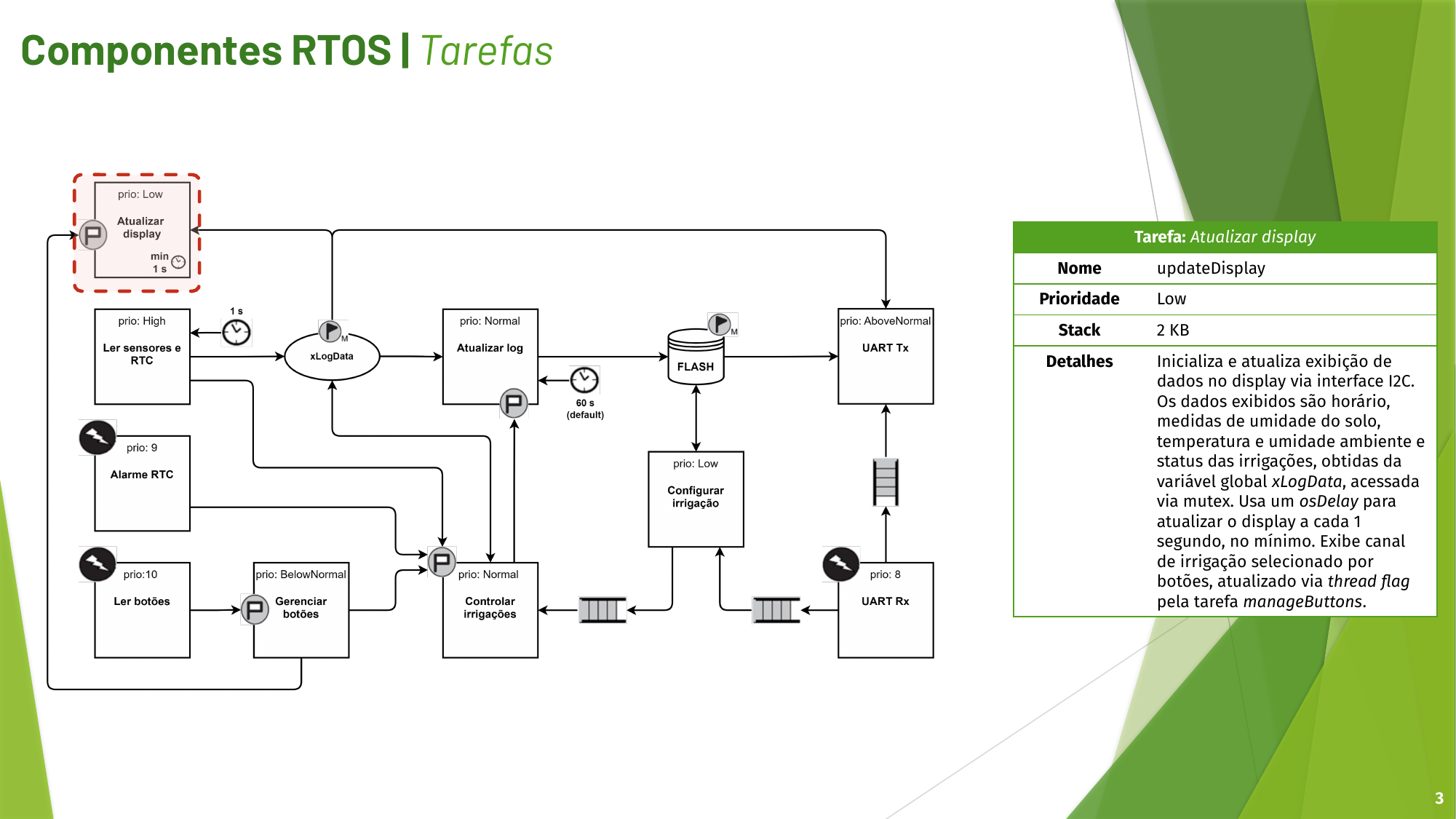

Componentes RTOS | Tarefas

| Tarefa: Atualizar display |  |
| --- | --- |
| Nome | updateDisplay |
| Prioridade | Low |
| Stack | 2 KB |
| Detalhes | Inicializa e atualiza exibição de dados no display via interface I2C. Os dados exibidos são horário, medidas de umidade do solo, temperatura e umidade ambiente e status das irrigações, obtidas da variável global xLogData, acessada via mutex. Usa um osDelay para atualizar o display a cada 1 segundo, no mínimo. Exibe canal de irrigação selecionado por botões, atualizado via thread flag pela tarefa manageButtons. |
3